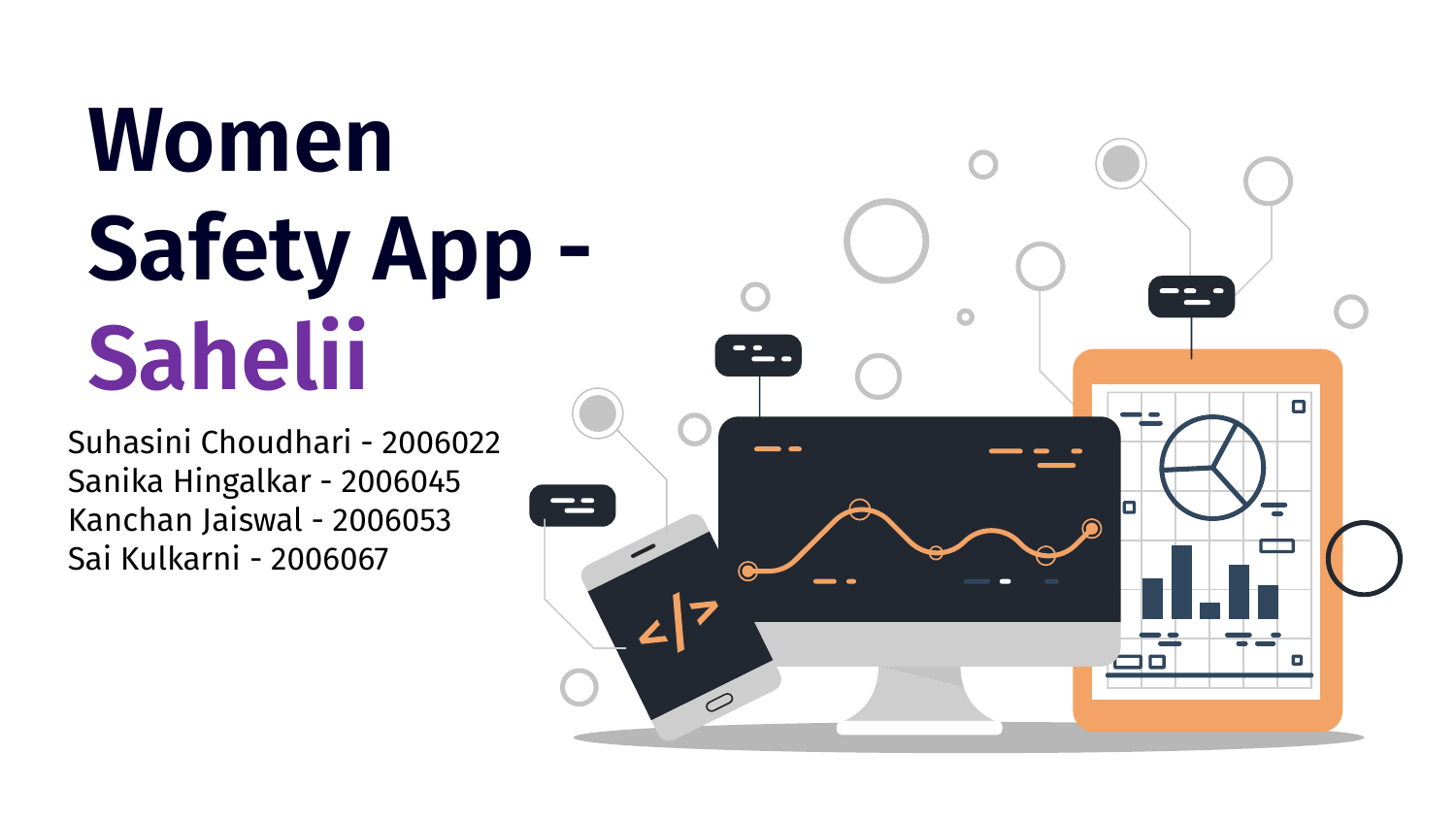

Women Safety App - Sahelii

Suhasini Choudhari - 2006022
Sanika Hingalkar - 2006045
Kanchan Jaiswal - 2006053
Sai Kulkarni - 2006067